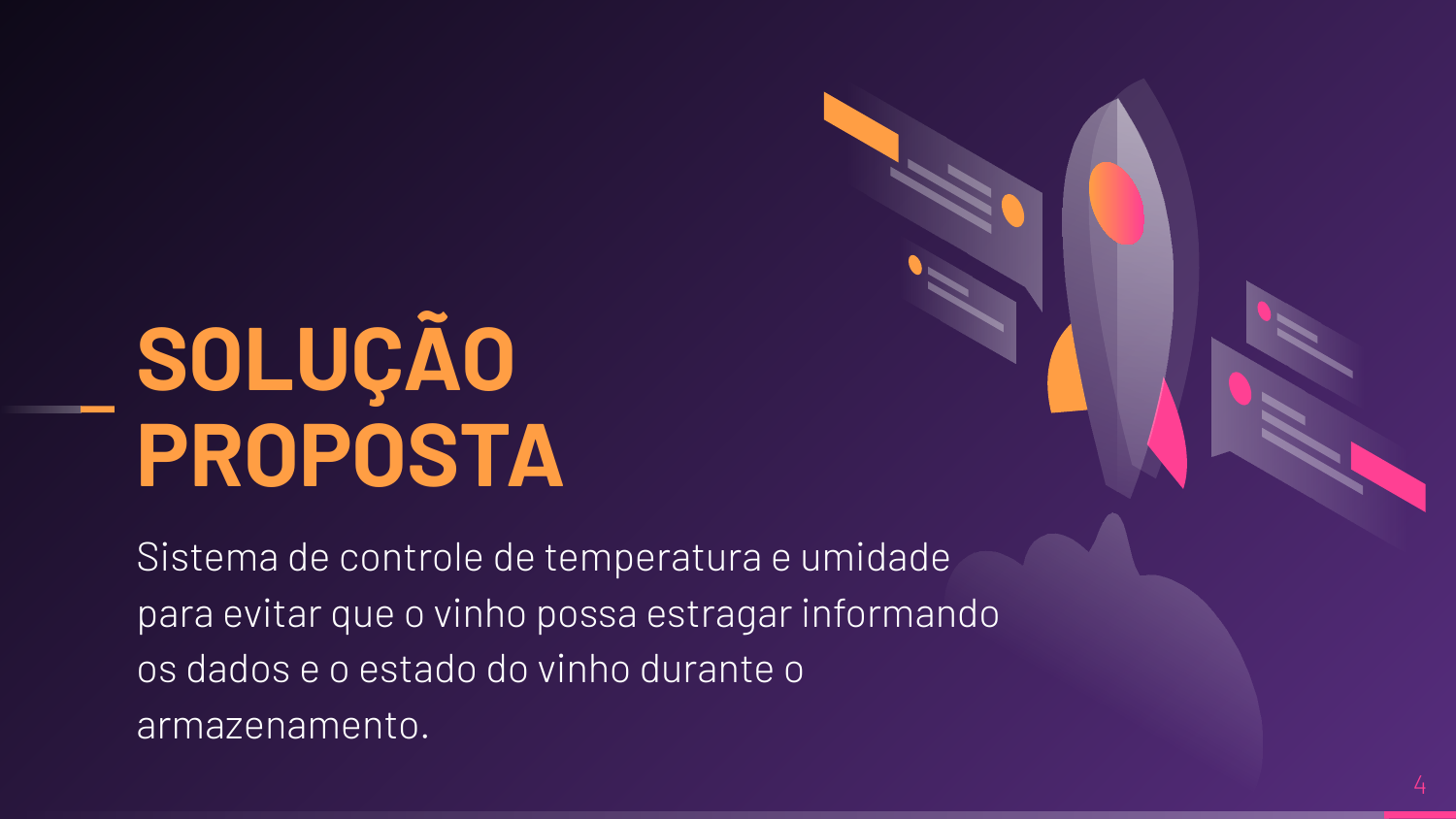

SOLUÇÃO PROPOSTA
Sistema de controle de temperatura e umidade para evitar que o vinho possa estragar informando os dados e o estado do vinho durante o armazenamento.
4